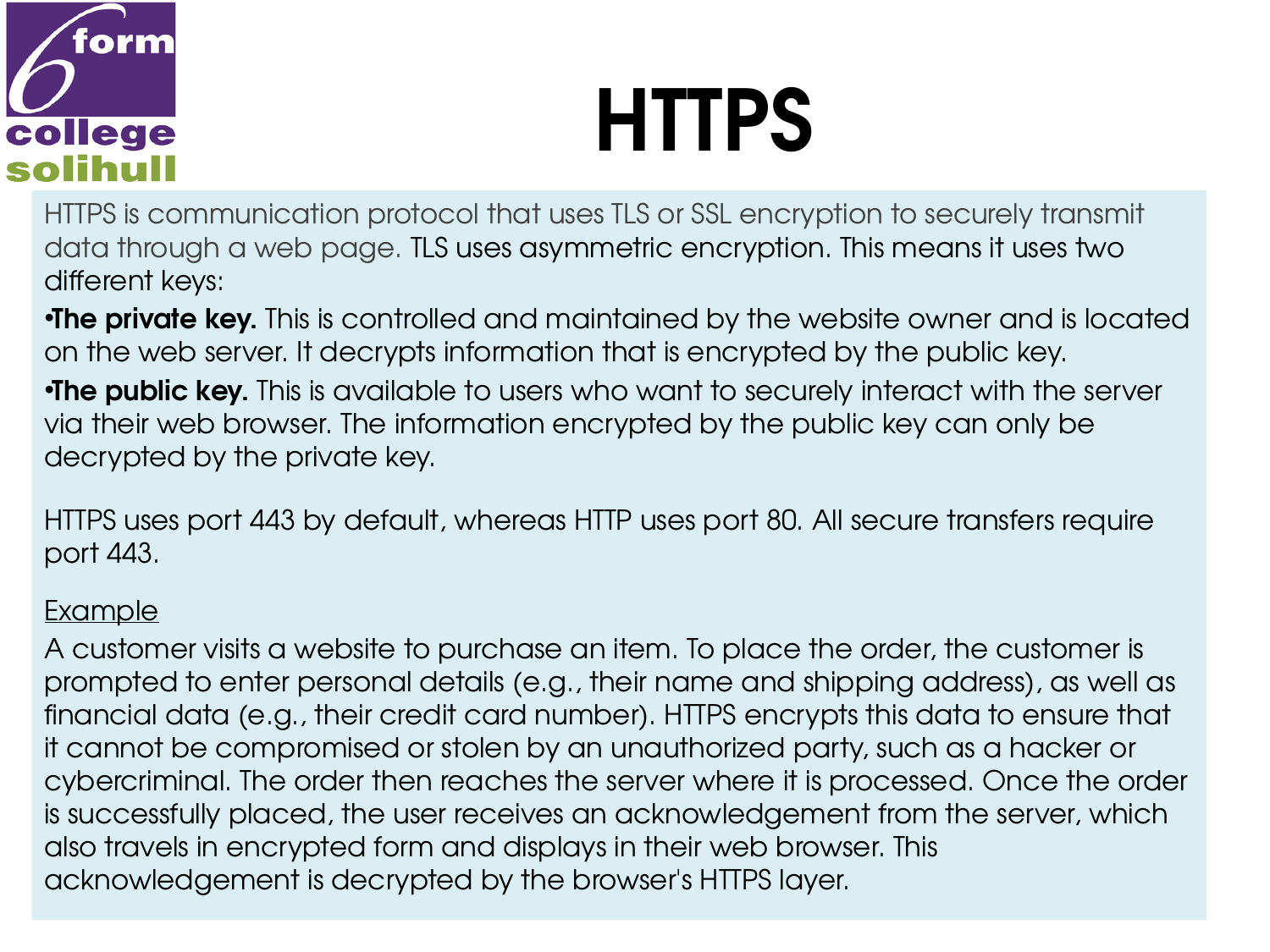

# HTTPS
HTTPS is communication protocol that uses TLS or SSL encryption to securely transmit data through a web page. TLS uses asymmetric encryption. This means it uses two different keys:
The private key. This is controlled and maintained by the website owner and is located on the web server. It decrypts information that is encrypted by the public key.
The public key. This is available to users who want to securely interact with the server via their web browser. The information encrypted by the public key can only be decrypted by the private key.

HTTPS uses port 443 by default, whereas HTTP uses port 80. All secure transfers require port 443.

Example
A customer visits a website to purchase an item. To place the order, the customer is prompted to enter personal details (e.g., their name and shipping address), as well as financial data (e.g., their credit card number). HTTPS encrypts this data to ensure that it cannot be compromised or stolen by an unauthorized party, such as a hacker or cybercriminal. The order then reaches the server where it is processed. Once the order is successfully placed, the user receives an acknowledgement from the server, which also travels in encrypted form and displays in their web browser. This acknowledgement is decrypted by the browser's HTTPS layer.